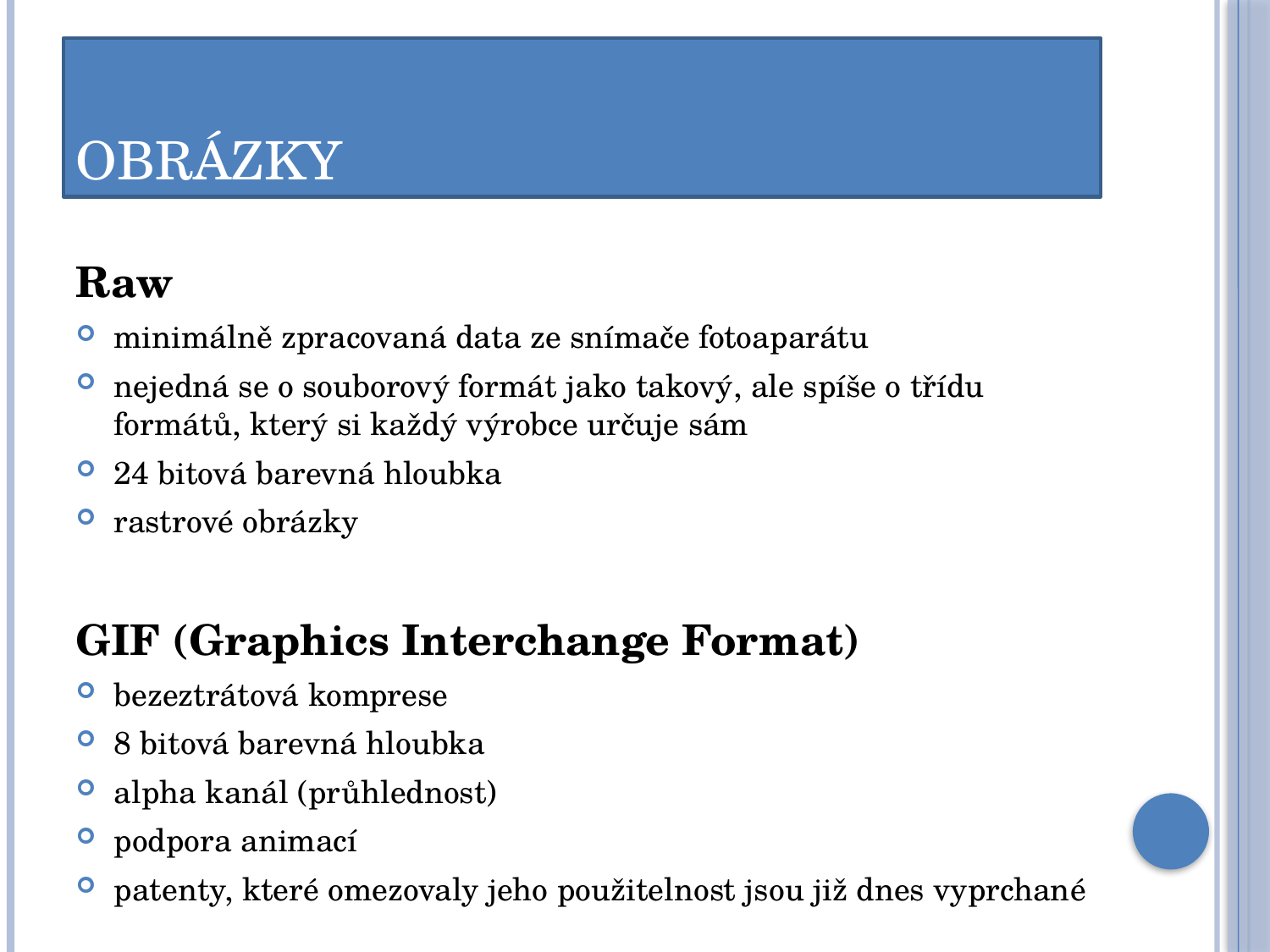

# Obrázky
Raw
minimálně zpracovaná data ze snímače fotoaparátu
nejedná se o souborový formát jako takový, ale spíše o třídu formátů, který si každý výrobce určuje sám
24 bitová barevná hloubka
rastrové obrázky

GIF (Graphics Interchange Format)
bezeztrátová komprese
8 bitová barevná hloubka
alpha kanál (průhlednost)
podpora animací
patenty, které omezovaly jeho použitelnost jsou již dnes vyprchané